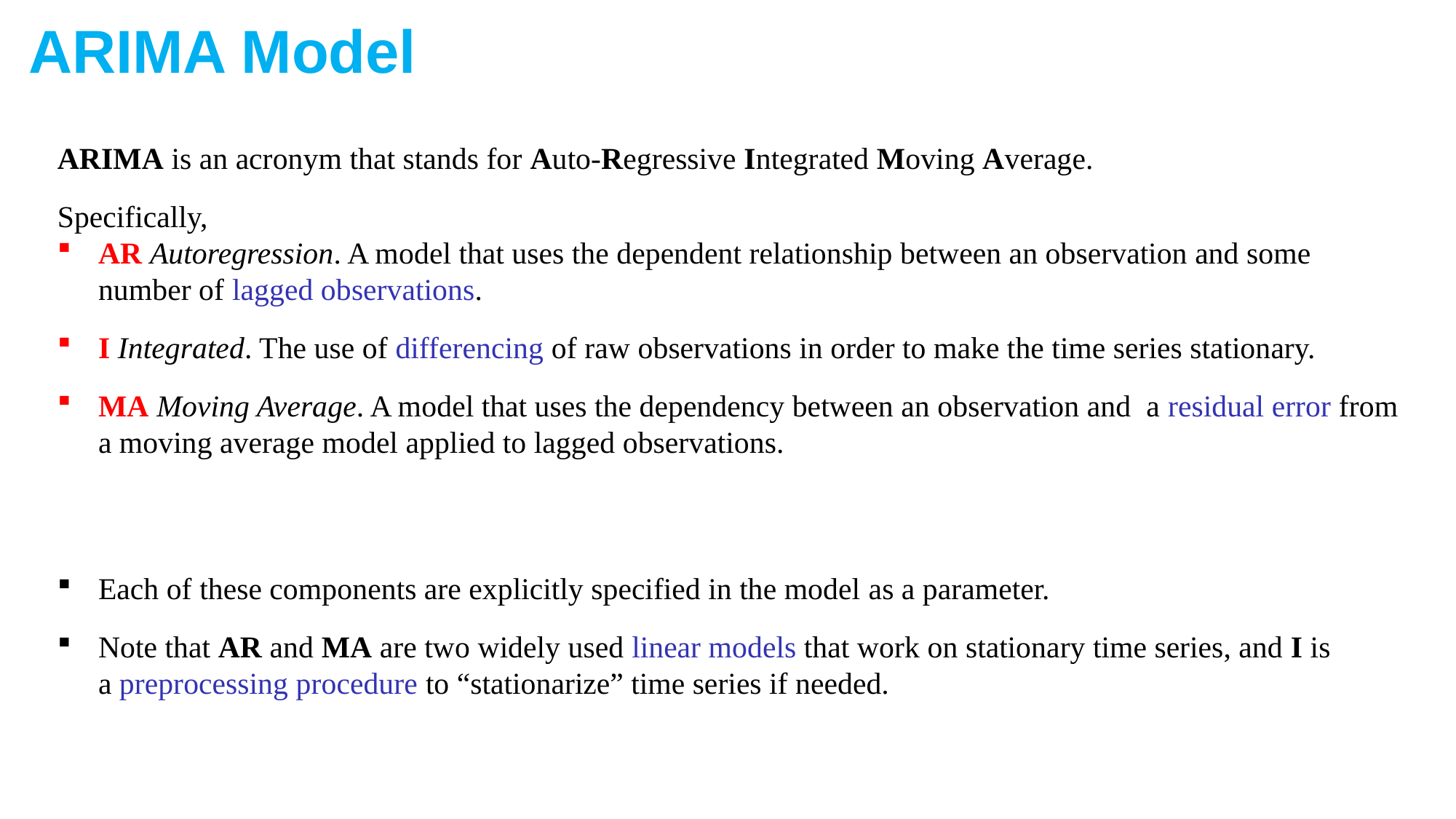

ARIMA Model
ARIMA is an acronym that stands for Auto-Regressive Integrated Moving Average.

Specifically,
AR Autoregression. A model that uses the dependent relationship between an observation and some number of lagged observations.

I Integrated. The use of differencing of raw observations in order to make the time series stationary.

MA Moving Average. A model that uses the dependency between an observation and  a residual error from a moving average model applied to lagged observations.
Each of these components are explicitly specified in the model as a parameter.

Note that AR and MA are two widely used linear models that work on stationary time series, and I is a preprocessing procedure to “stationarize” time series if needed.